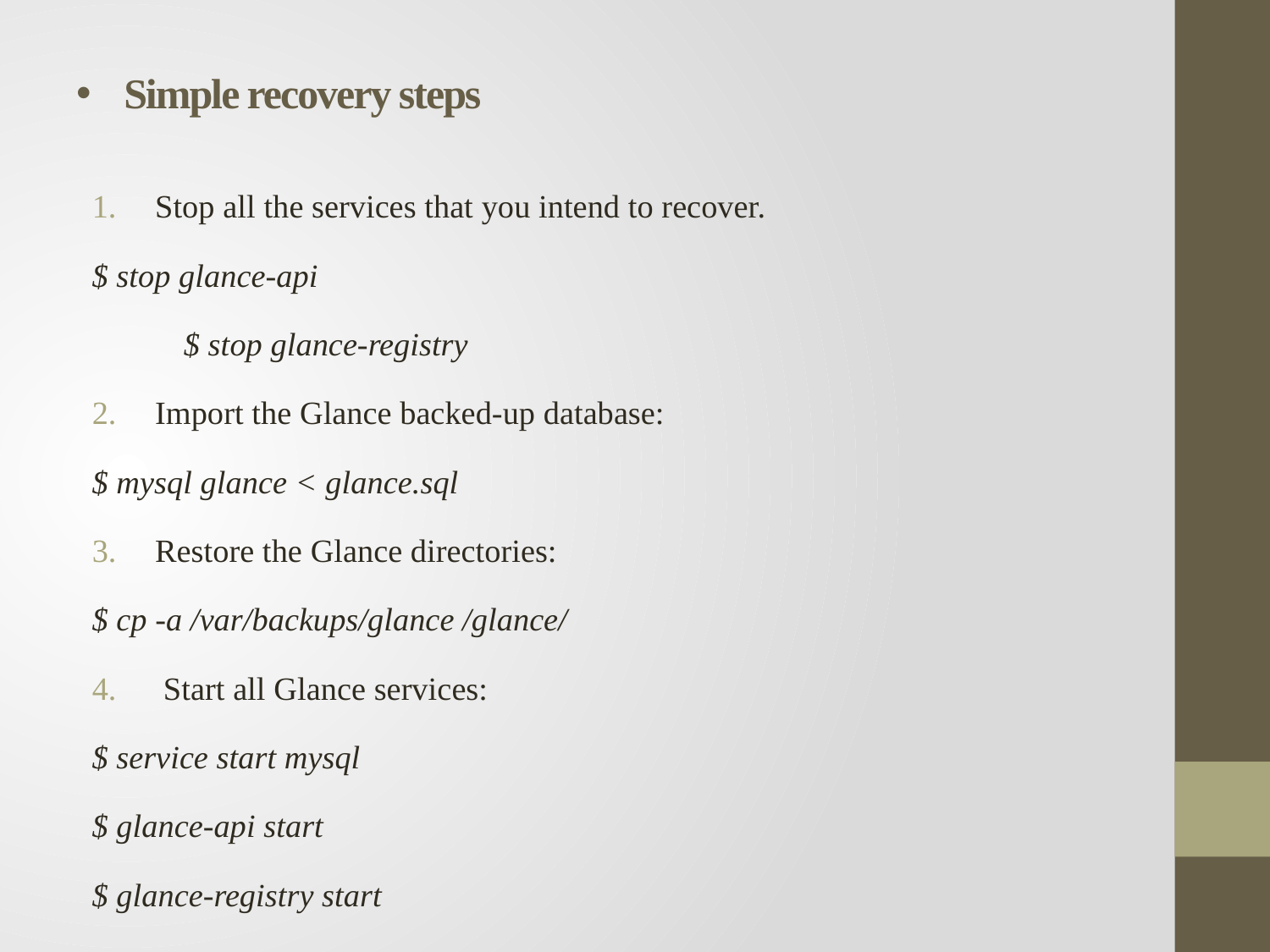

# Simple recovery steps
Stop all the services that you intend to recover.
	$ stop glance-api
	$ stop glance-registry
Import the Glance backed-up database:
	$ mysql glance < glance.sql
Restore the Glance directories:
	$ cp -a /var/backups/glance /glance/
 Start all Glance services:
	$ service start mysql
	$ glance-api start
	$ glance-registry start